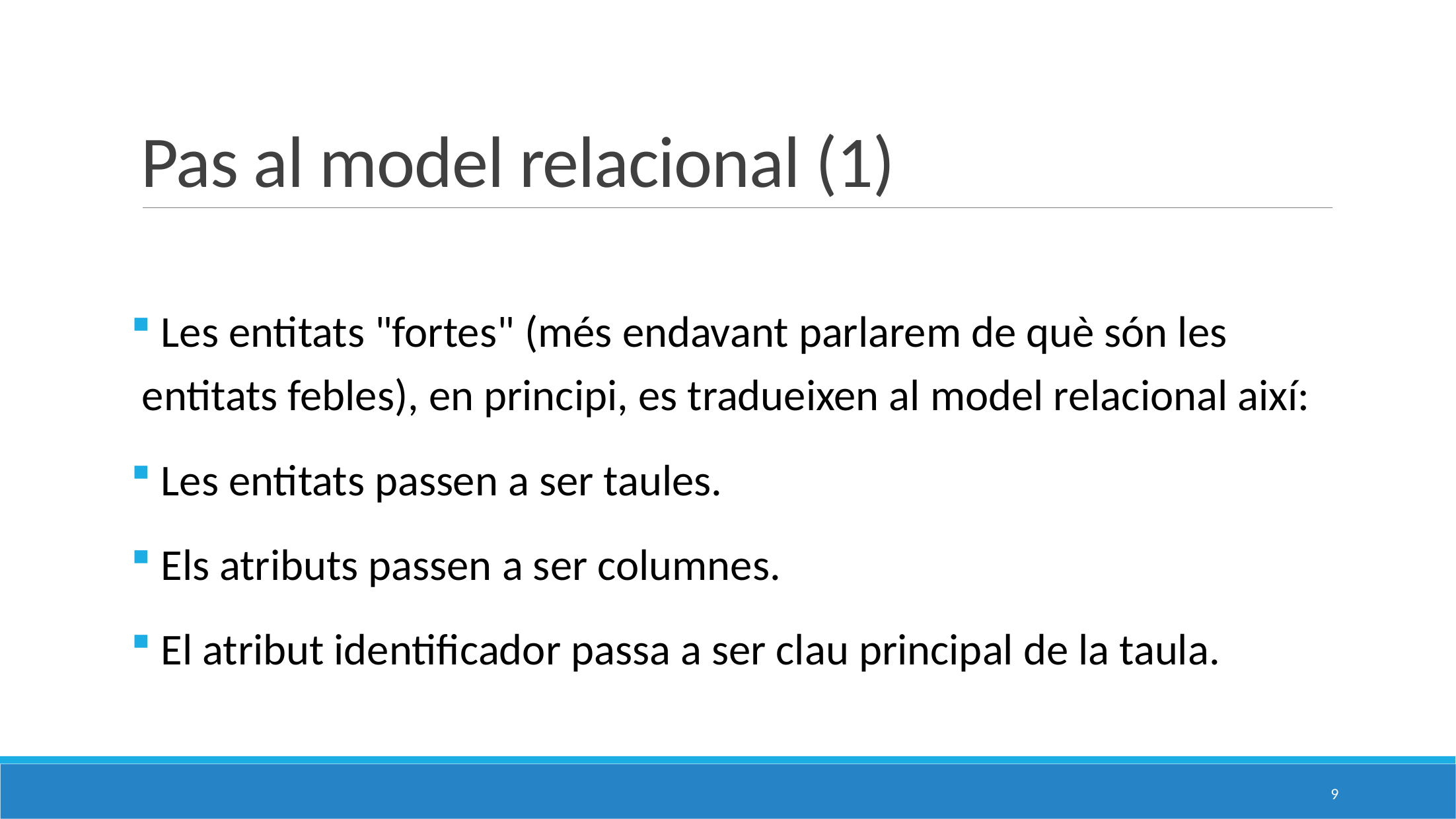

# Pas al model relacional (1)

 Les entitats "fortes" (més endavant parlarem de què són les entitats febles), en principi, es tradueixen al model relacional així:
 Les entitats passen a ser taules.
 Els atributs passen a ser columnes.
 El atribut identificador passa a ser clau principal de la taula.
9